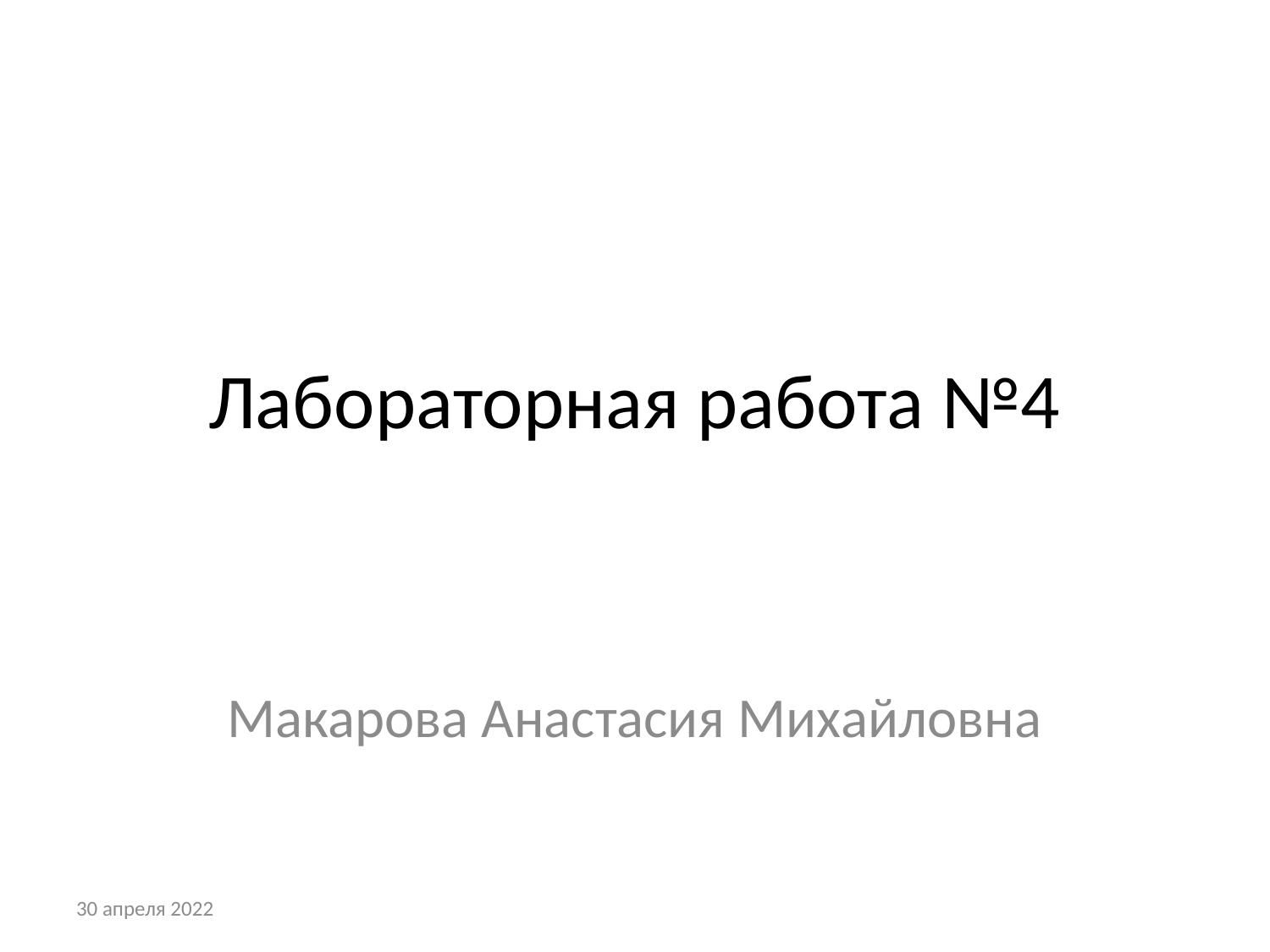

# Лабораторная работа №4
Макарова Анастасия Михайловна
30 апреля 2022